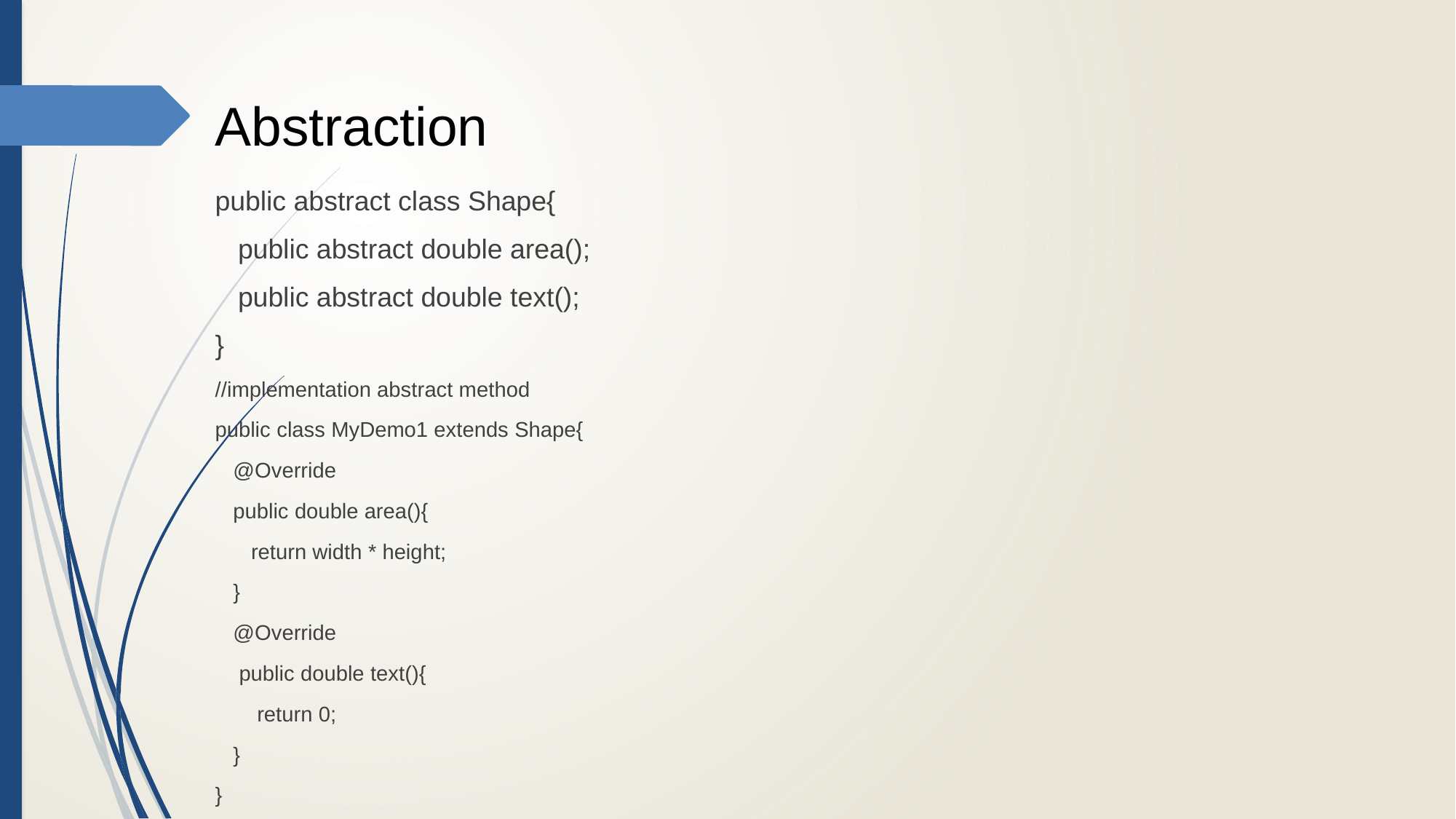

# Abstraction
public abstract class Shape{
   public abstract double area();
   public abstract double text();
}
//implementation abstract method
public class MyDemo1 extends Shape{
   @Override
   public double area(){
      return width * height;
   }
   @Override
    public double text(){
       return 0;
   }
}